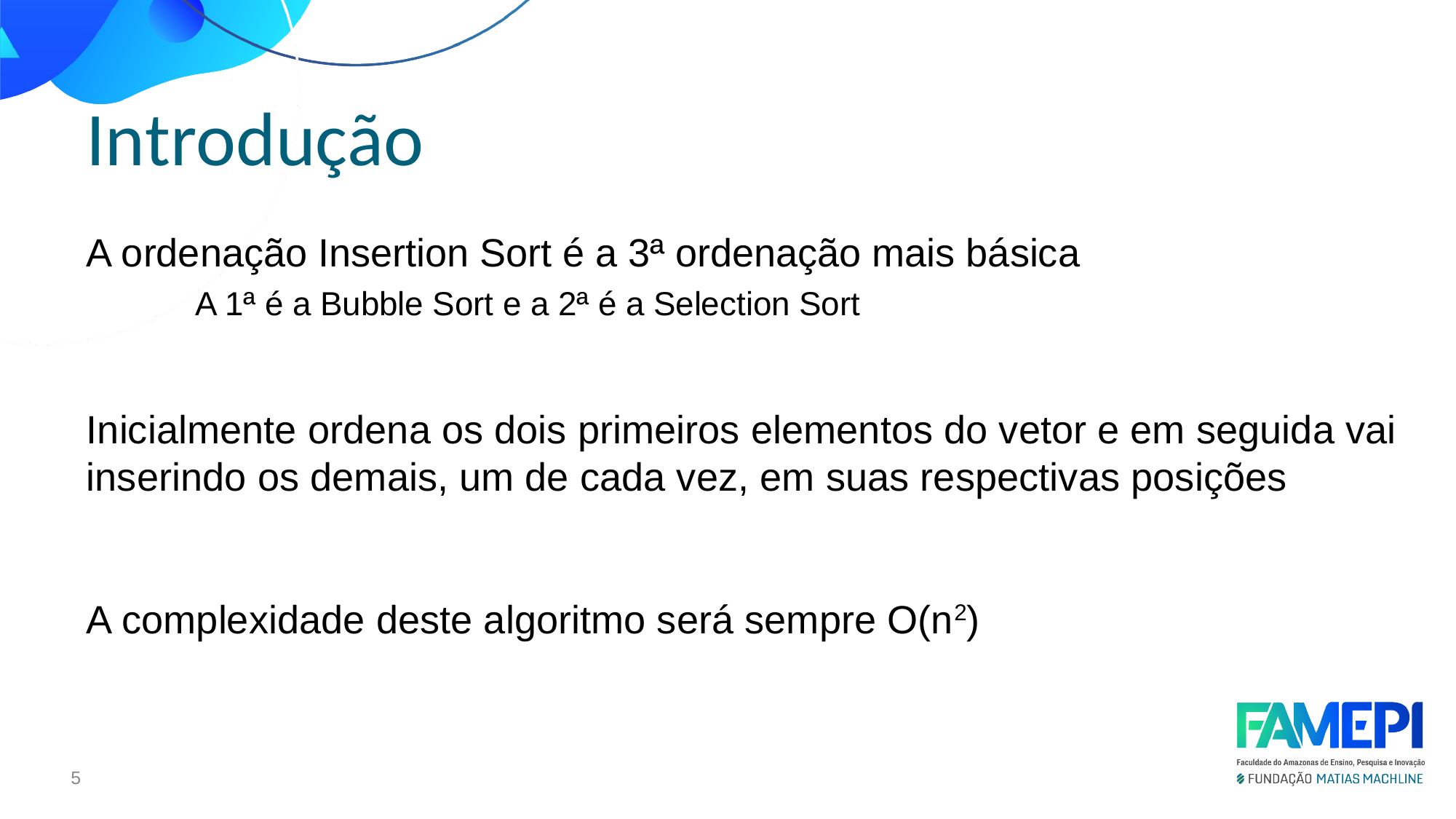

Introdução
A ordenação Insertion Sort é a 3ª ordenação mais básica
	A 1ª é a Bubble Sort e a 2ª é a Selection Sort

Inicialmente ordena os dois primeiros elementos do vetor e em seguida vai inserindo os demais, um de cada vez, em suas respectivas posições

A complexidade deste algoritmo será sempre O(n2)

5